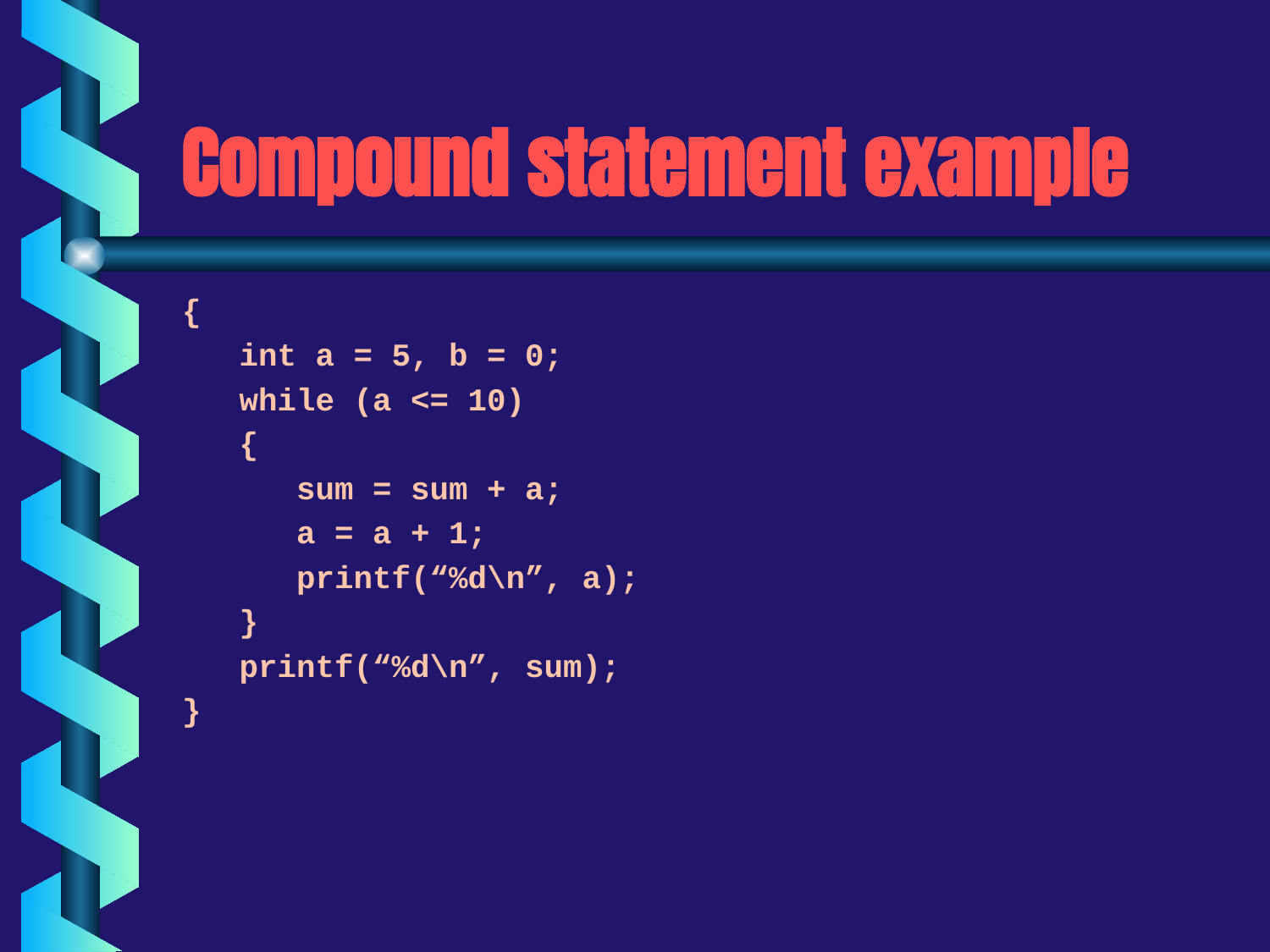

# Compound statement example
{
   int a = 5, b = 0;
   while (a <= 10)
   {
      sum = sum + a;
      a = a + 1;
      printf(“%d\n”, a);
   }
   printf(“%d\n”, sum);
}